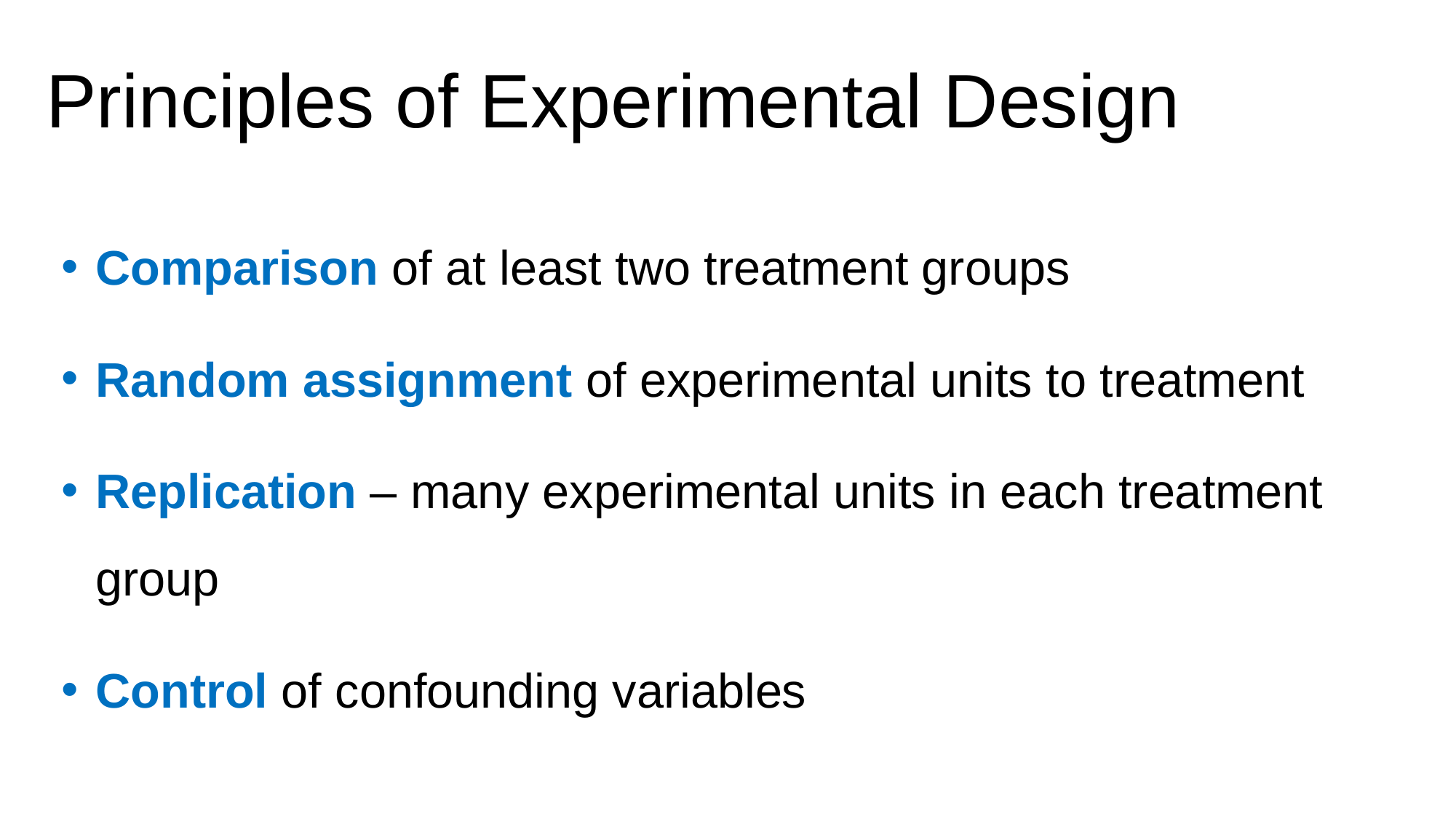

Principles of Experimental Design
Comparison of at least two treatment groups

Random assignment of experimental units to treatment

Replication – many experimental units in each treatment group

Control of confounding variables